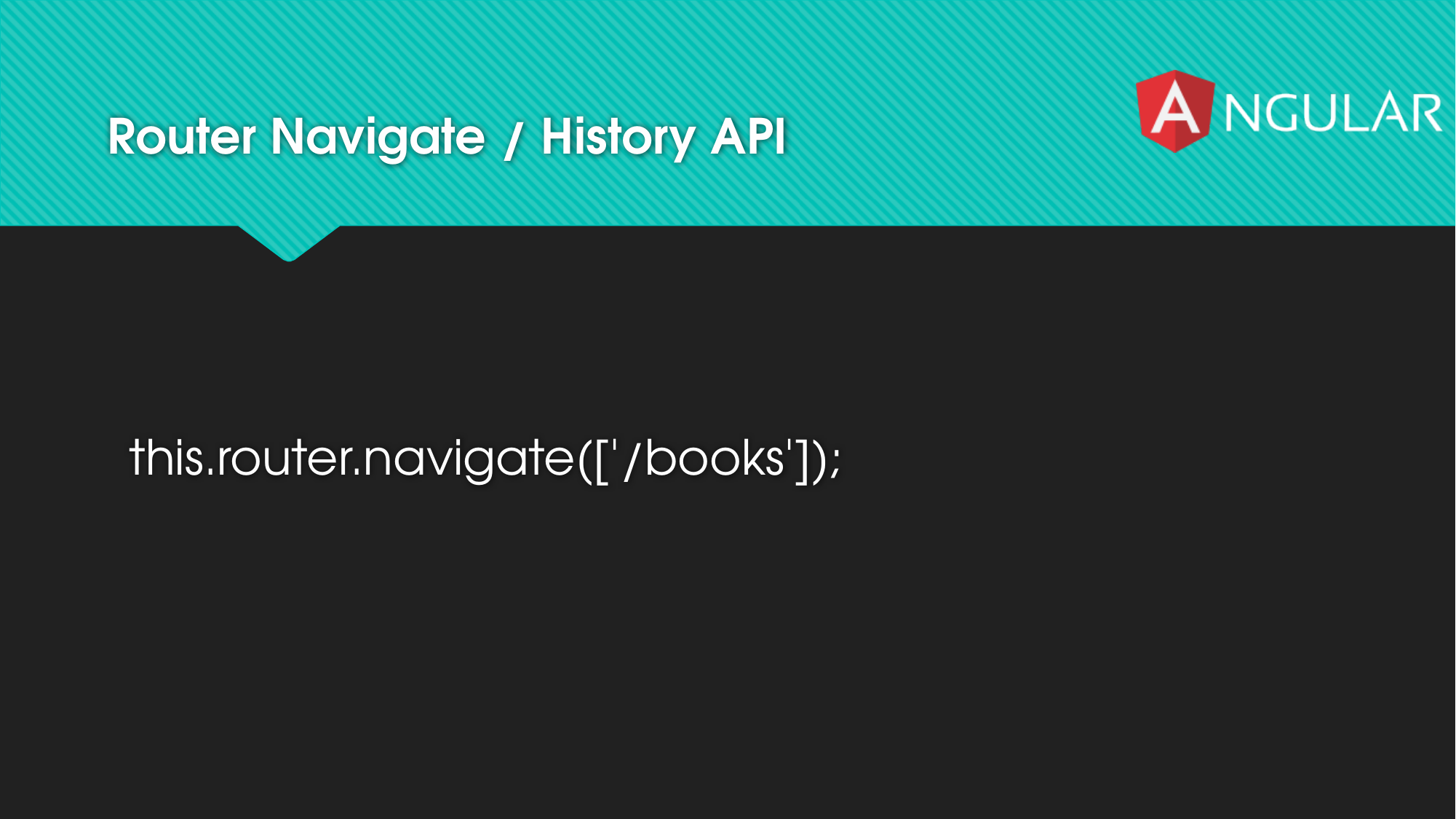

# Router Navigate / History API
this.router.navigate(['/books']);